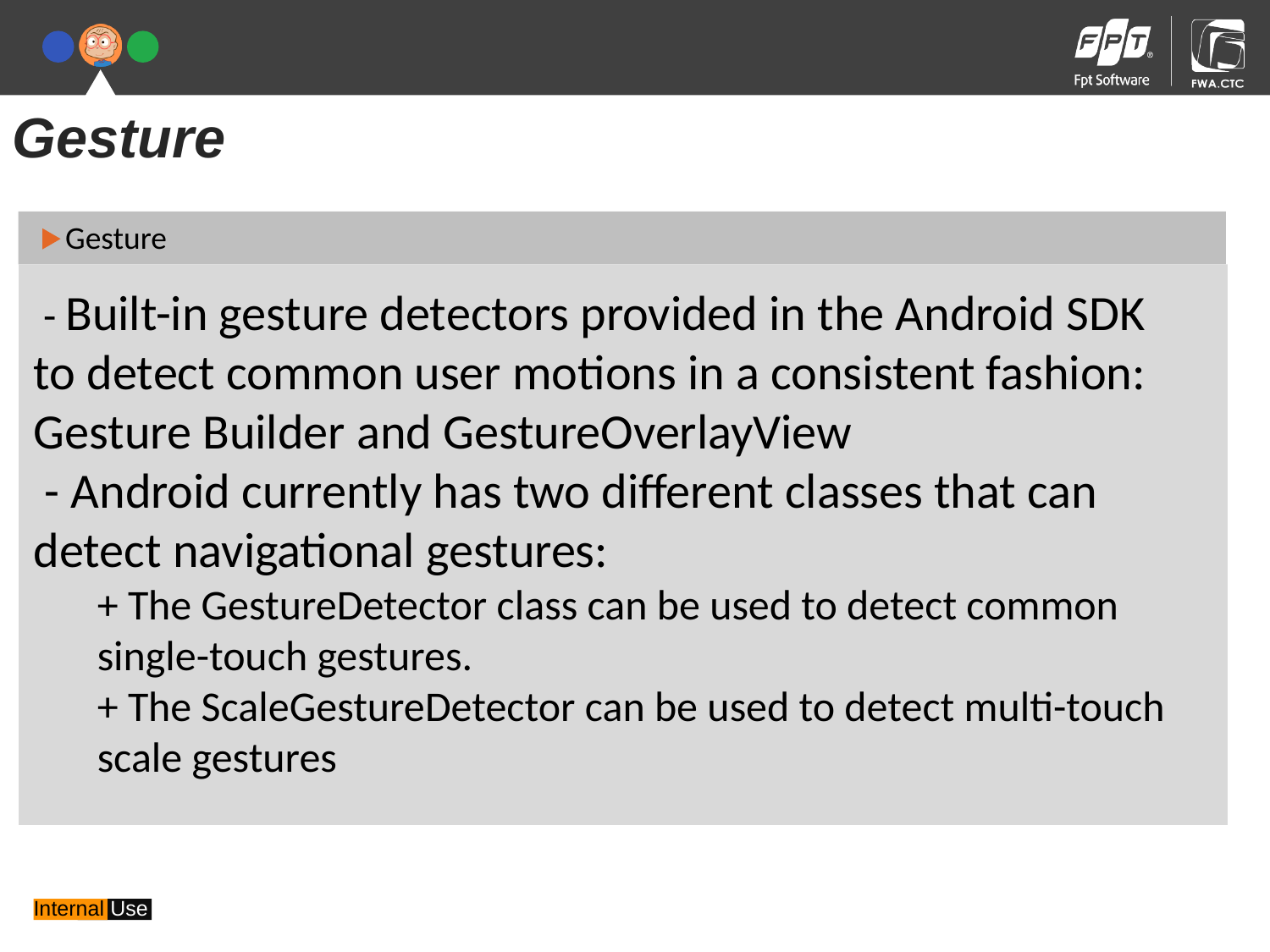

Gesture

Gesture

 - Built-in gesture detectors provided in the Android SDK to detect common user motions in a consistent fashion: Gesture Builder and GestureOverlayView
 - Android currently has two different classes that can detect navigational gestures:
+ The GestureDetector class can be used to detect common single-touch gestures.
+ The ScaleGestureDetector can be used to detect multi-touch scale gestures